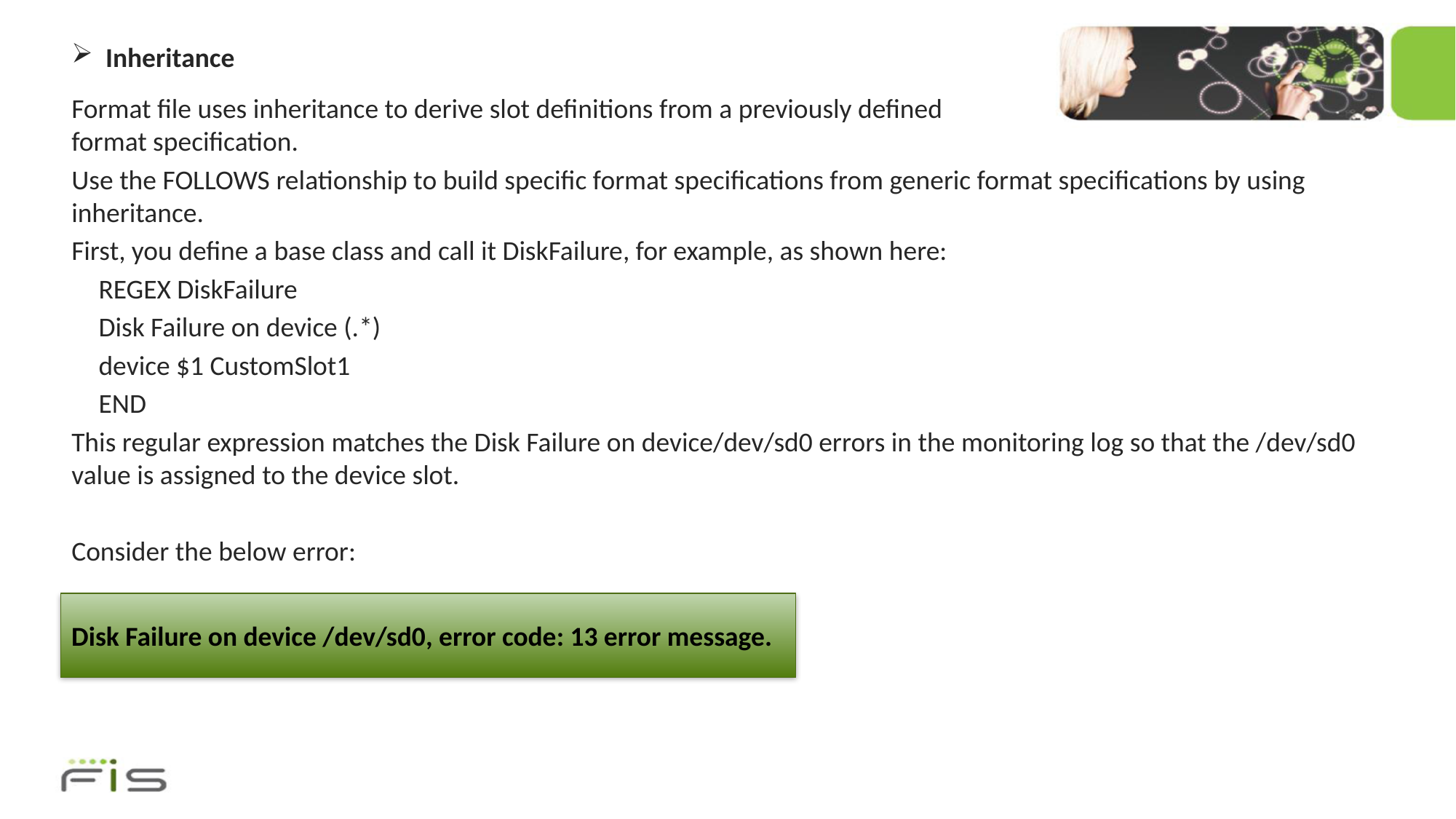

# Inheritance
Format file uses inheritance to derive slot definitions from a previously defined
format specification.
Use the FOLLOWS relationship to build specific format specifications from generic format specifications by using inheritance.
First, you define a base class and call it DiskFailure, for example, as shown here:
REGEX DiskFailure
Disk Failure on device (.*)
device $1 CustomSlot1
END
This regular expression matches the Disk Failure on device/dev/sd0 errors in the monitoring log so that the /dev/sd0 value is assigned to the device slot.

Consider the below error:

Disk Failure on device /dev/sd0, error code: 13 error message.